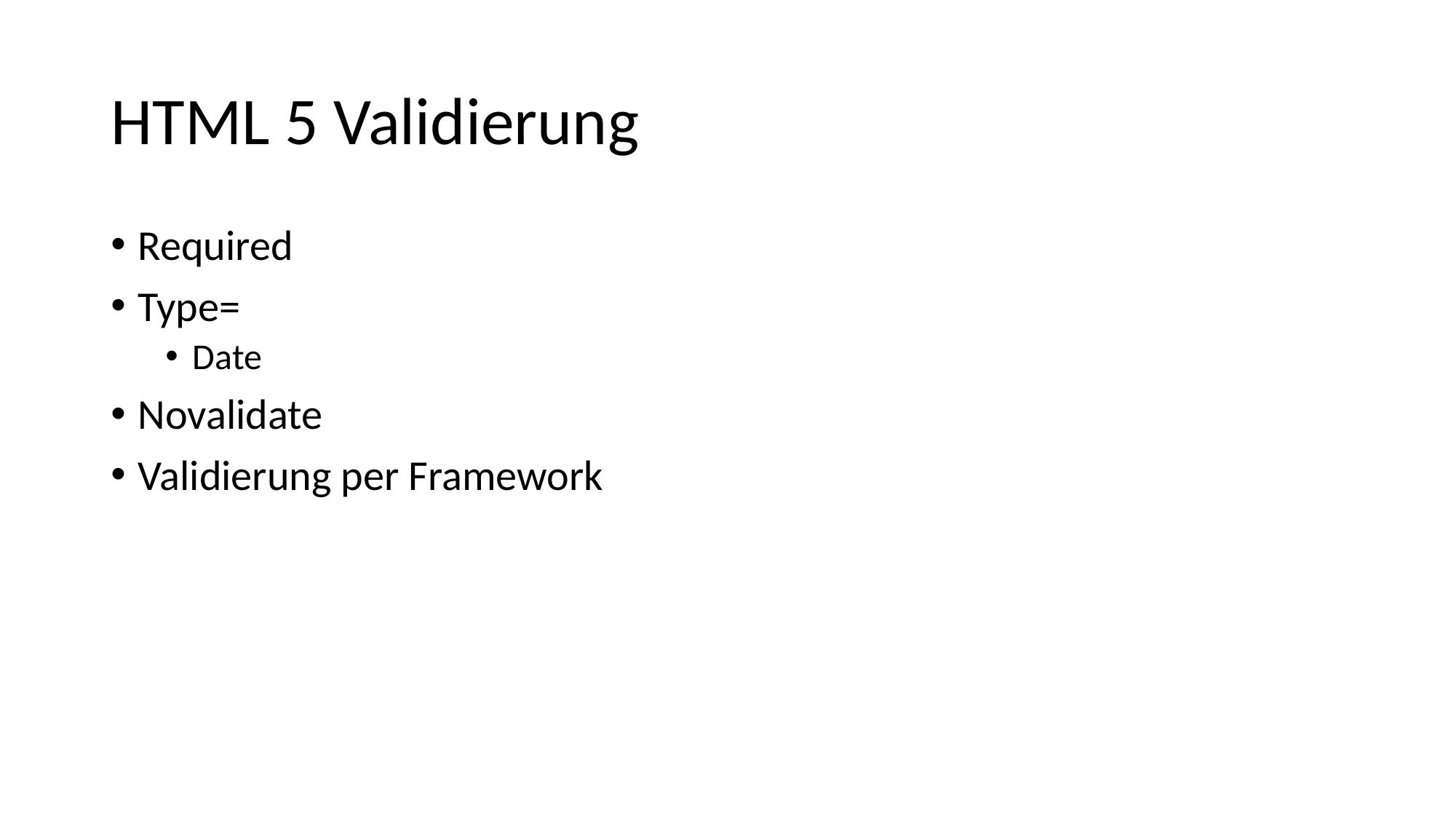

# HTML 5 Validierung
Required
Type=
Date
Novalidate
Validierung per Framework